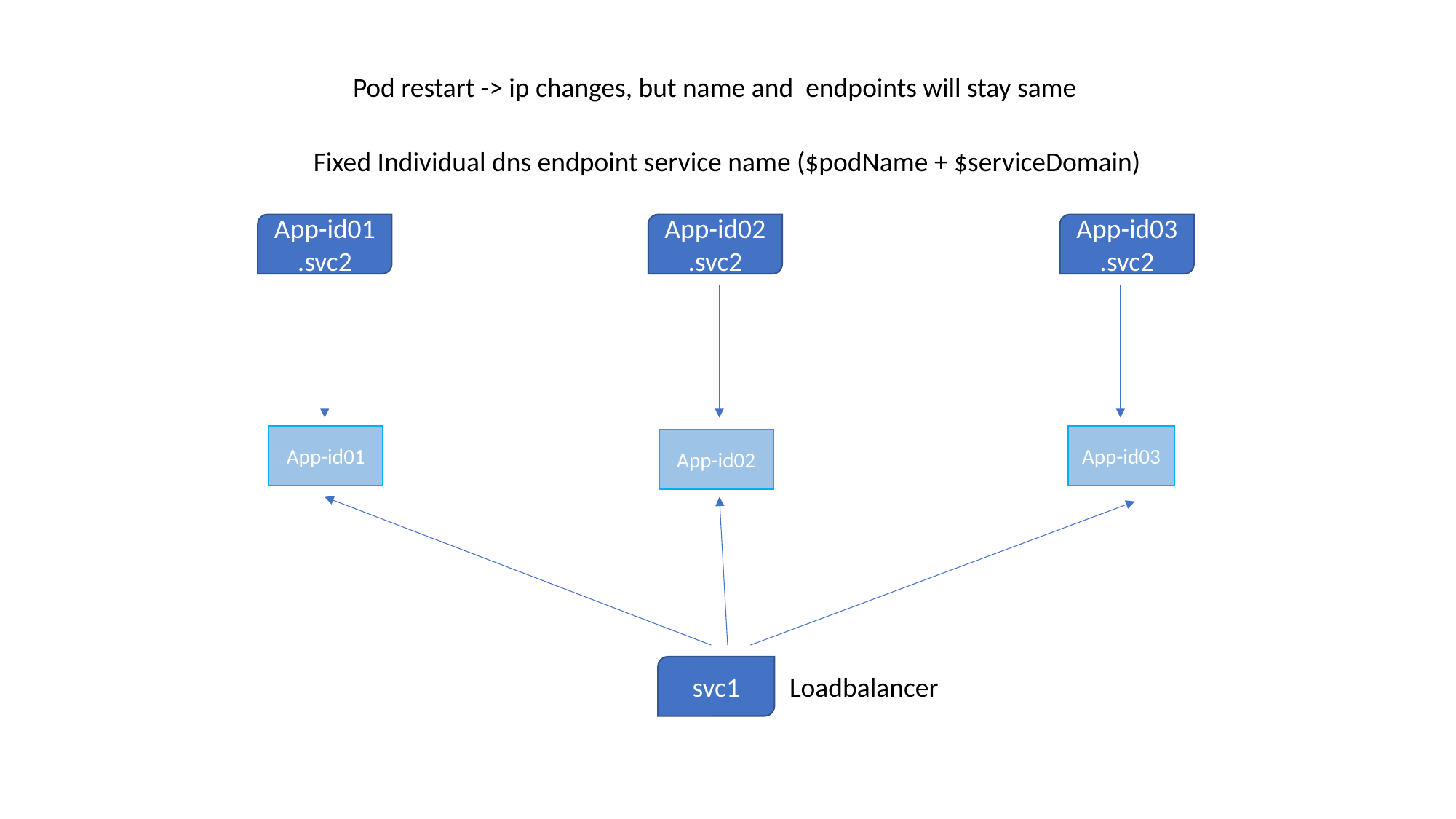

Pod restart -> ip changes, but name and  endpoints will stay same
Fixed Individual dns endpoint service name ($podName + $serviceDomain)
App-id01
.svc2
App-id02
.svc2
App-id03
.svc2
App-id01
App-id03
App-id02
svc1
Loadbalancer